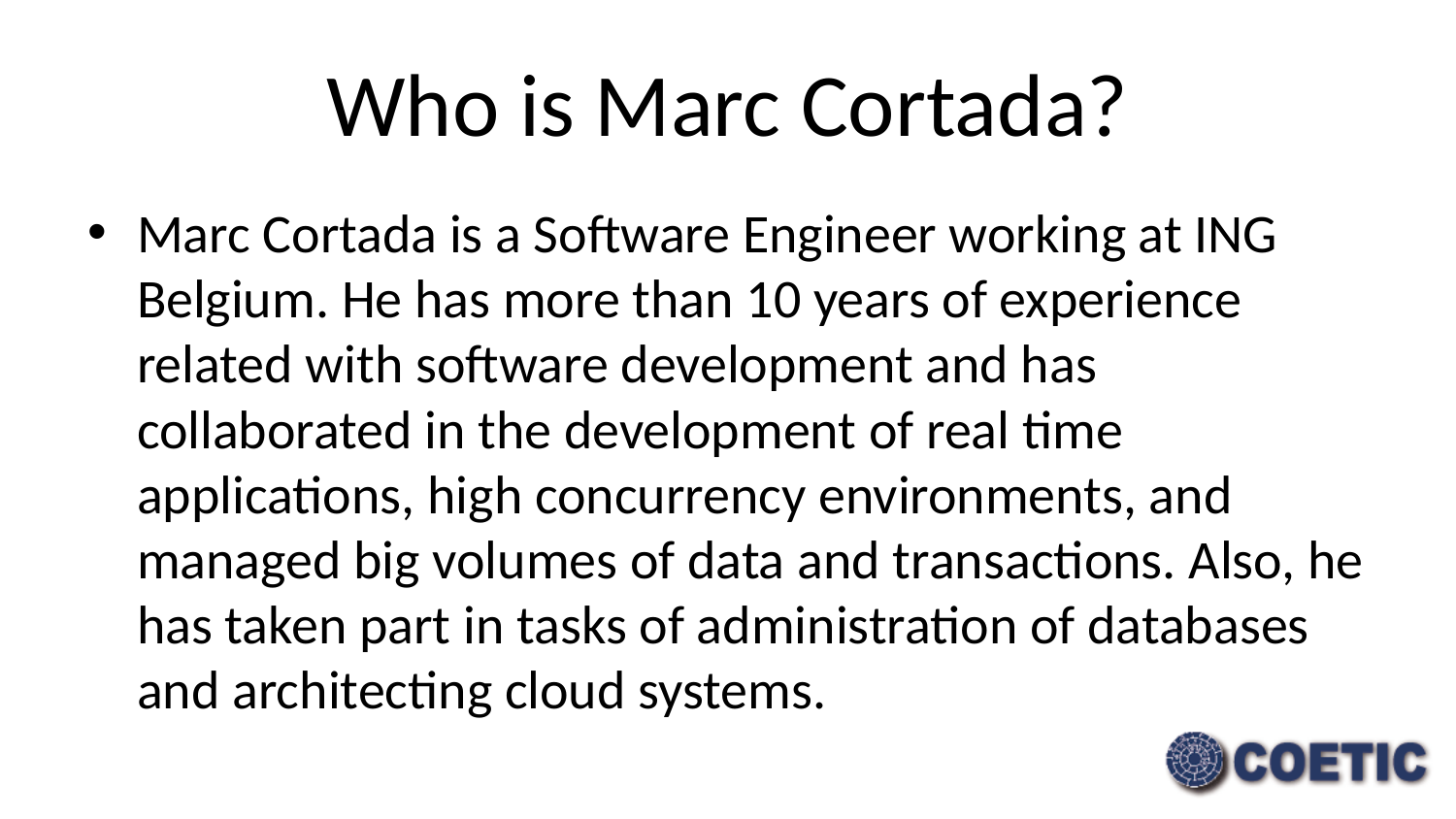

# Who is Marc Cortada?
Marc Cortada is a Software Engineer working at ING Belgium. He has more than 10 years of experience related with software development and has collaborated in the development of real time applications, high concurrency environments, and managed big volumes of data and transactions. Also, he has taken part in tasks of administration of databases and architecting cloud systems.